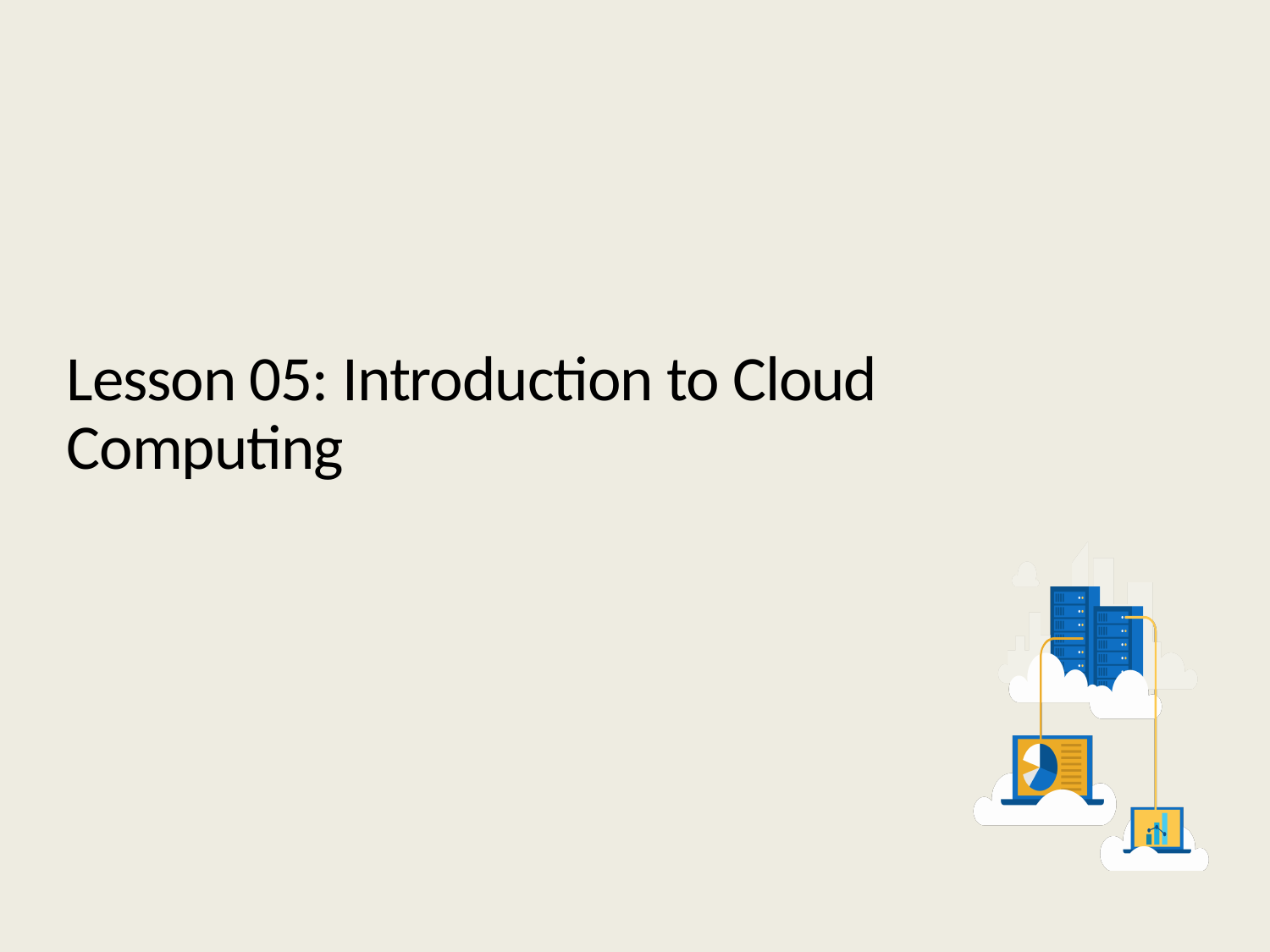

# Lesson 05: Introduction to Cloud Computing